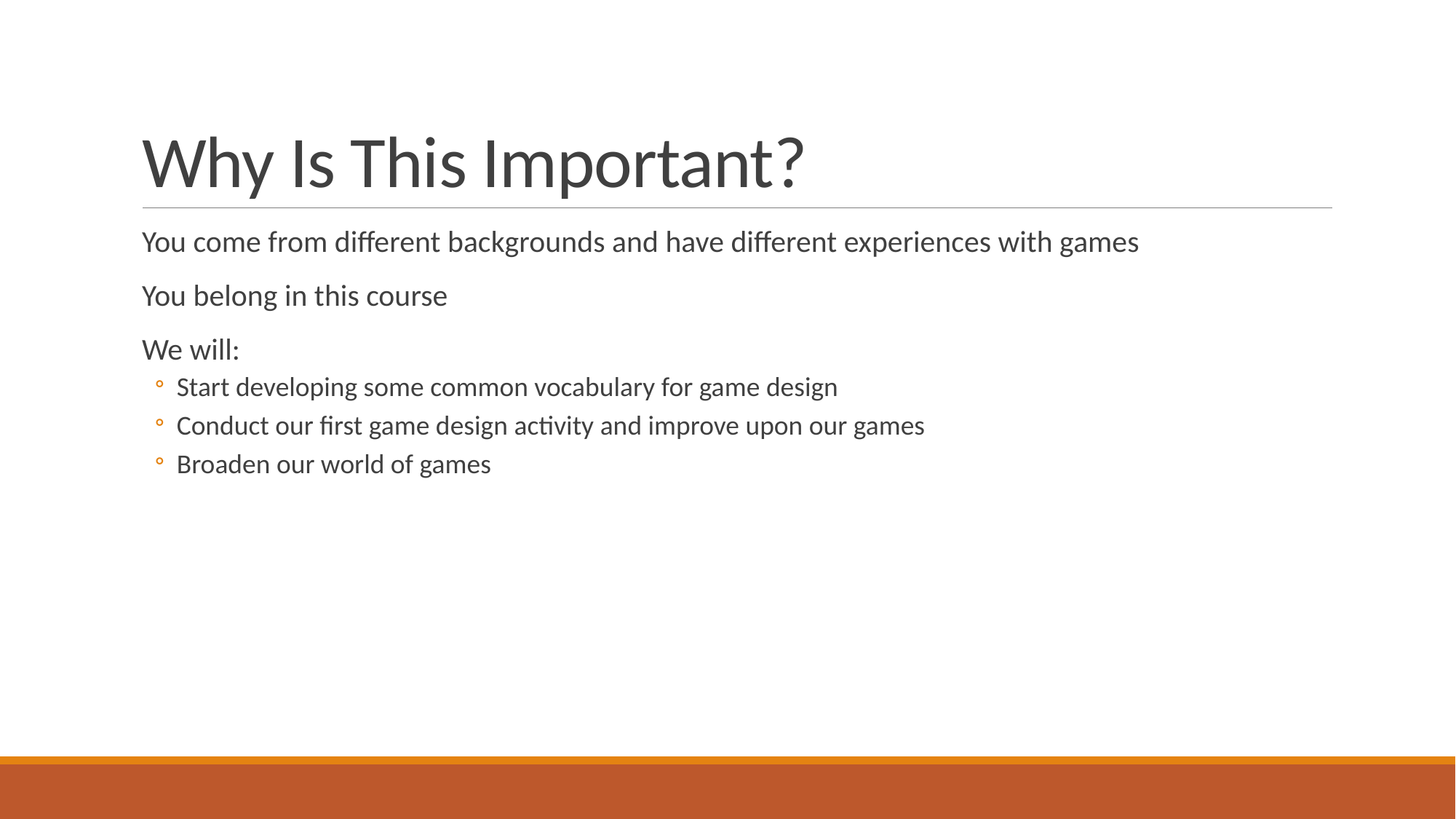

# Why Is This Important?
You come from different backgrounds and have different experiences with games
You belong in this course
We will:
Start developing some common vocabulary for game design
Conduct our first game design activity and improve upon our games
Broaden our world of games